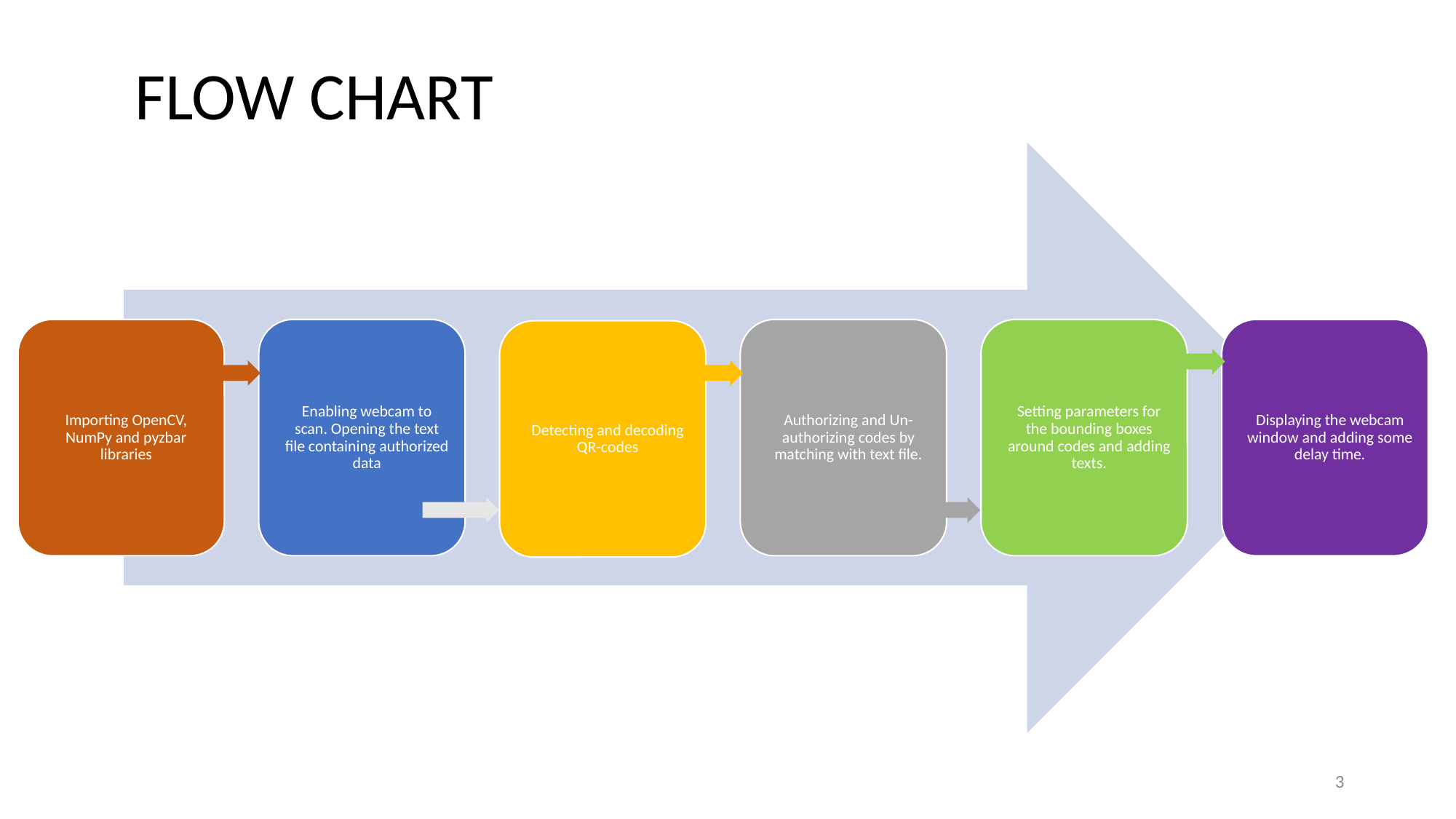

# FLOW CHART
Importing OpenCV, NumPy and pyzbar libraries
Enabling webcam to scan. Opening the text file containing authorized data
Detecting and decoding QR-codes
Authorizing and Un-authorizing codes by matching with text file.
Setting parameters for the bounding boxes around codes and adding texts.
Displaying the webcam window and adding some delay time.

3